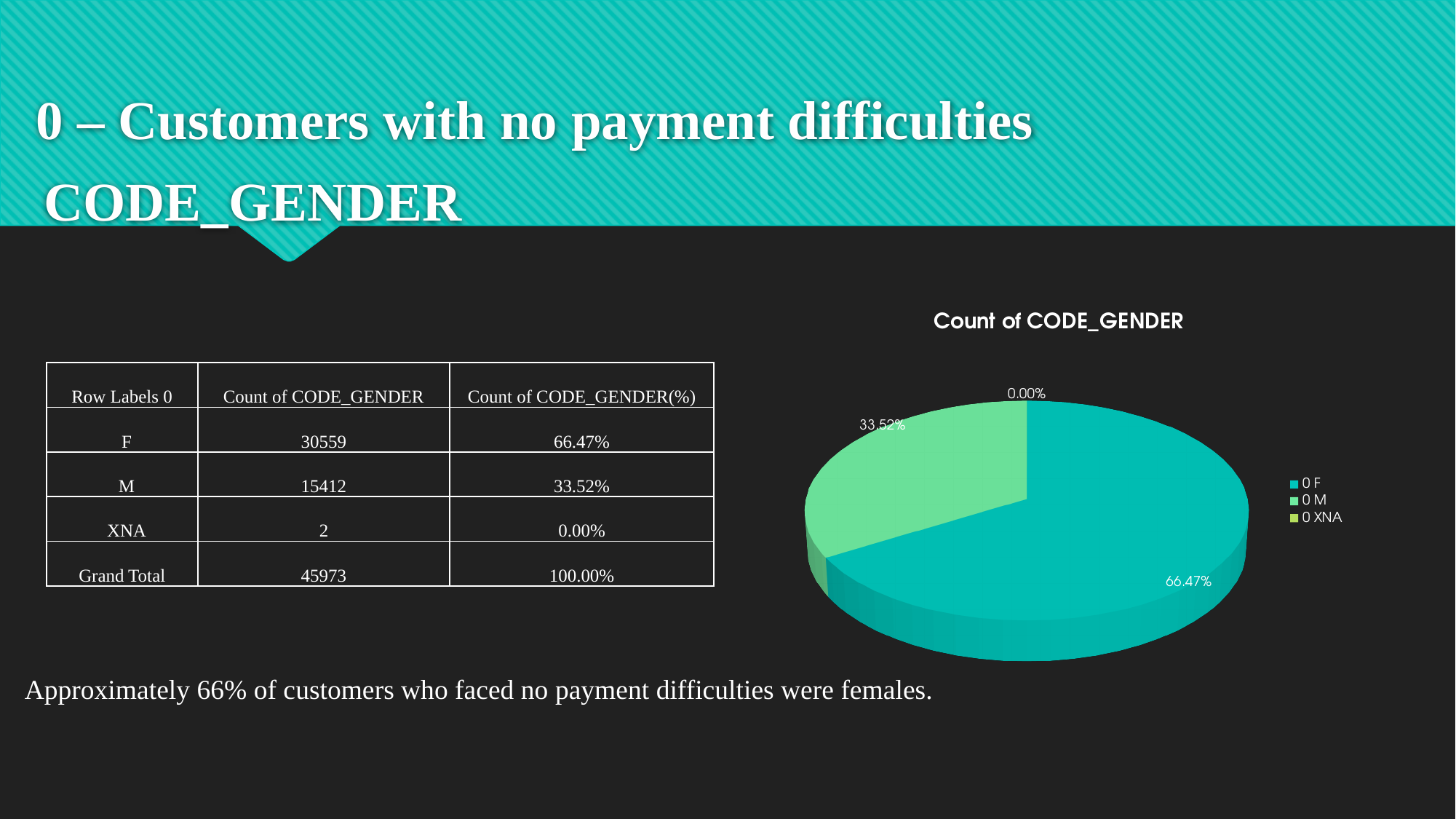

0 – Customers with no payment difficulties
CODE_GENDER

[unsupported chart]

| Row Labels 0 | Count of CODE\_GENDER | Count of CODE\_GENDER(%) |
| --- | --- | --- |
| F | 30559 | 66.47% |
| M | 15412 | 33.52% |
| XNA | 2 | 0.00% |
| Grand Total | 45973 | 100.00% |
Approximately 66% of customers who faced no payment difficulties were females.